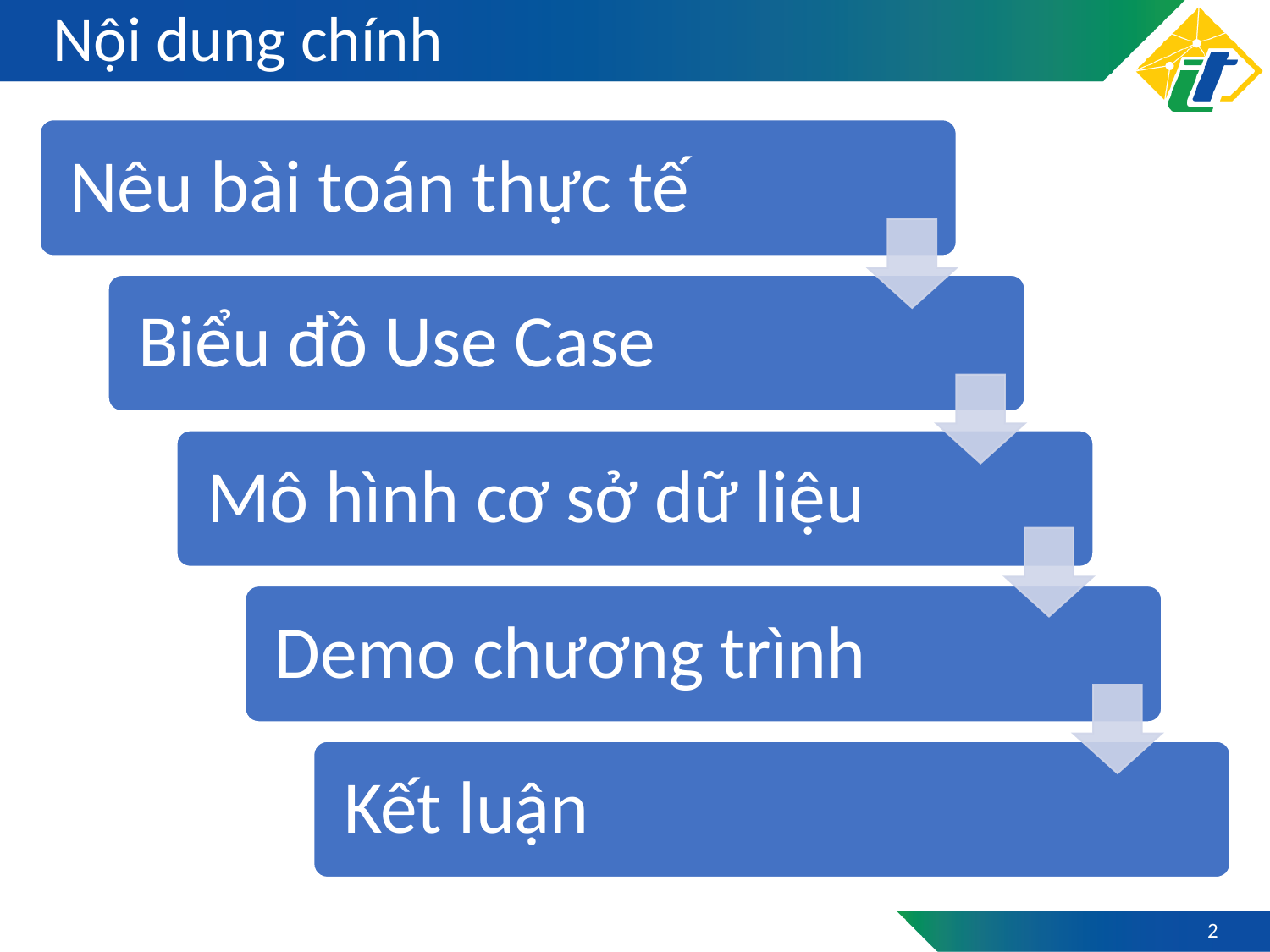

# Nội dung chính
Nêu bài toán thực tế
Biểu đồ Use Case
Mô hình cơ sở dữ liệu
Demo chương trình
Kết luận

2